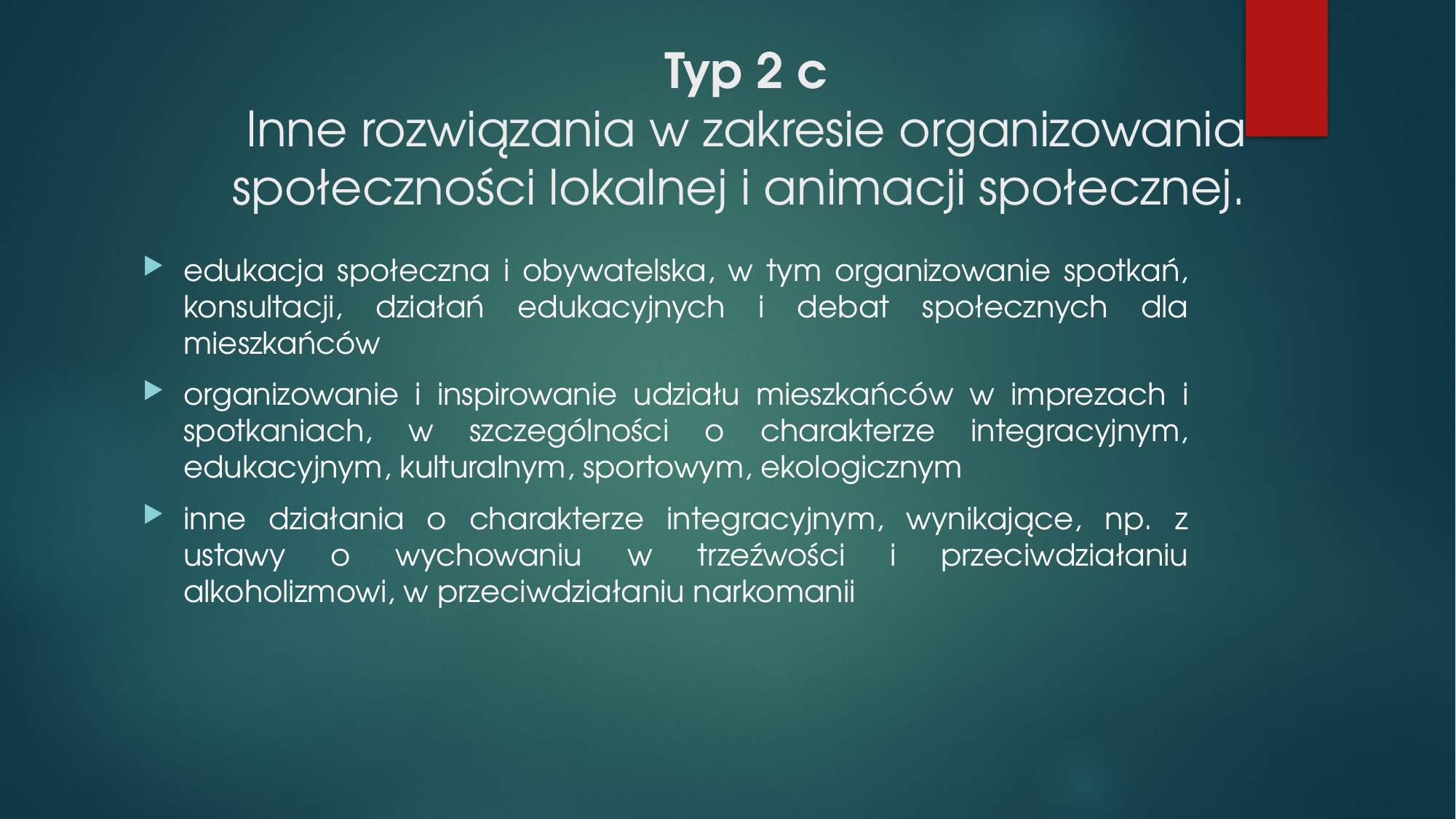

# Typ 2 c Inne rozwiązania w zakresie organizowania społeczności lokalnej i animacji społecznej.
edukacja społeczna i obywatelska, w tym organizowanie spotkań, konsultacji, działań edukacyjnych i debat społecznych dla mieszkańców
organizowanie i inspirowanie udziału mieszkańców w imprezach i spotkaniach, w szczególności o charakterze integracyjnym, edukacyjnym, kulturalnym, sportowym, ekologicznym
inne działania o charakterze integracyjnym, wynikające, np. z ustawy o wychowaniu w trzeźwości i przeciwdziałaniu alkoholizmowi, w przeciwdziałaniu narkomanii